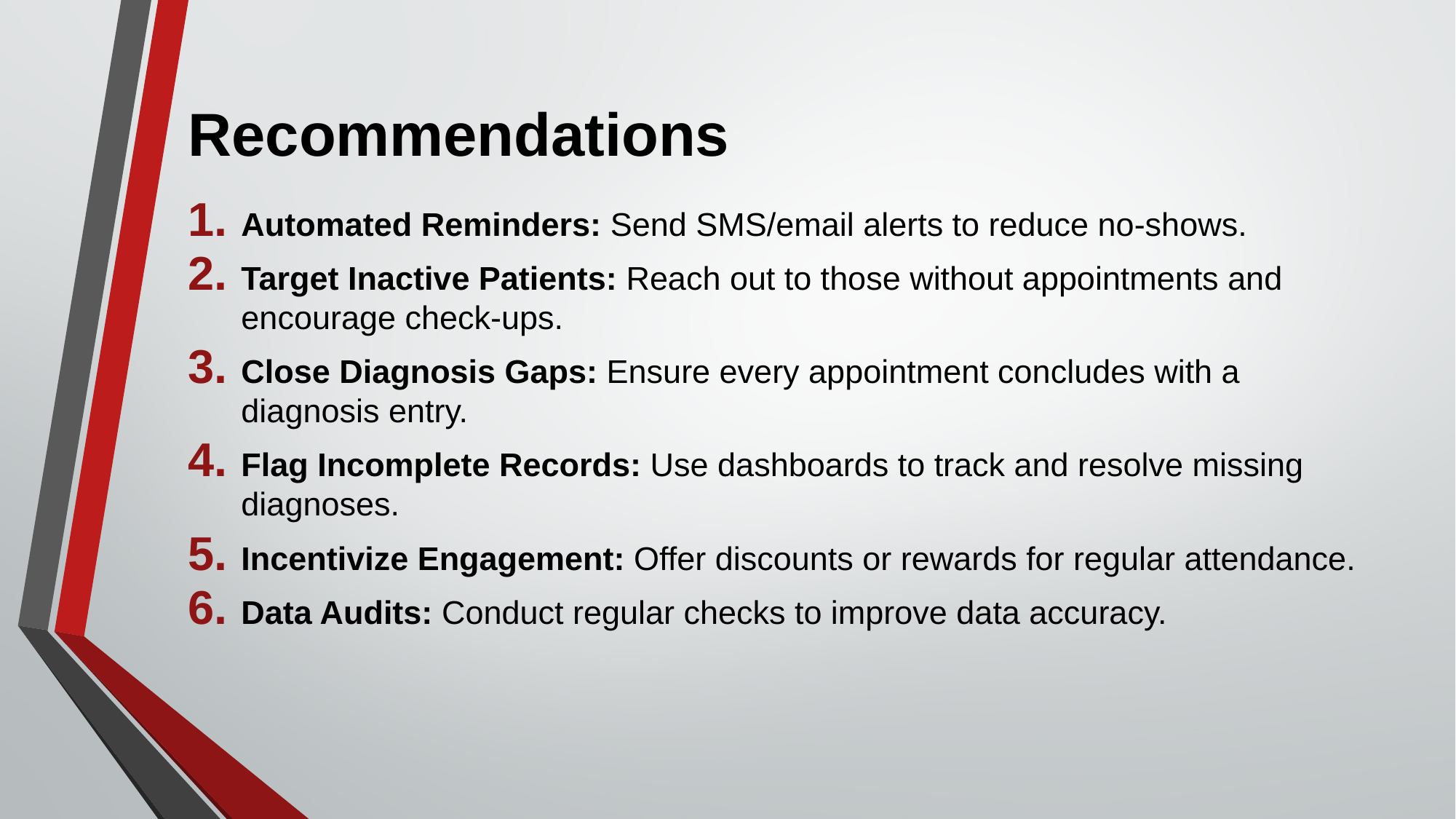

# Recommendations
Automated Reminders: Send SMS/email alerts to reduce no-shows.
Target Inactive Patients: Reach out to those without appointments and encourage check-ups.
Close Diagnosis Gaps: Ensure every appointment concludes with a diagnosis entry.
Flag Incomplete Records: Use dashboards to track and resolve missing diagnoses.
Incentivize Engagement: Offer discounts or rewards for regular attendance.
Data Audits: Conduct regular checks to improve data accuracy.